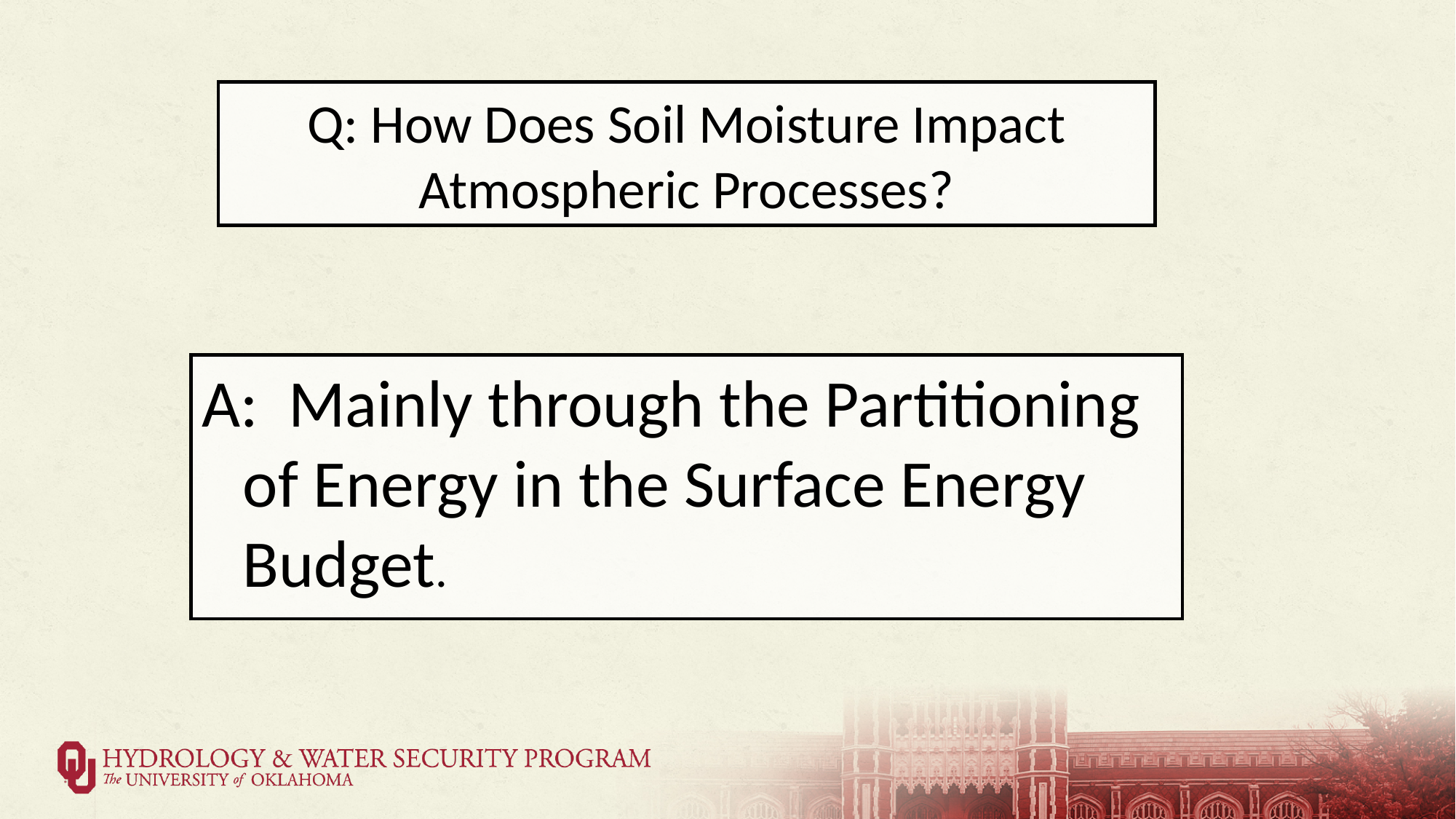

Q: How Does Soil Moisture Impact Atmospheric Processes?
A:  Mainly through the Partitioning of Energy in the Surface Energy Budget.